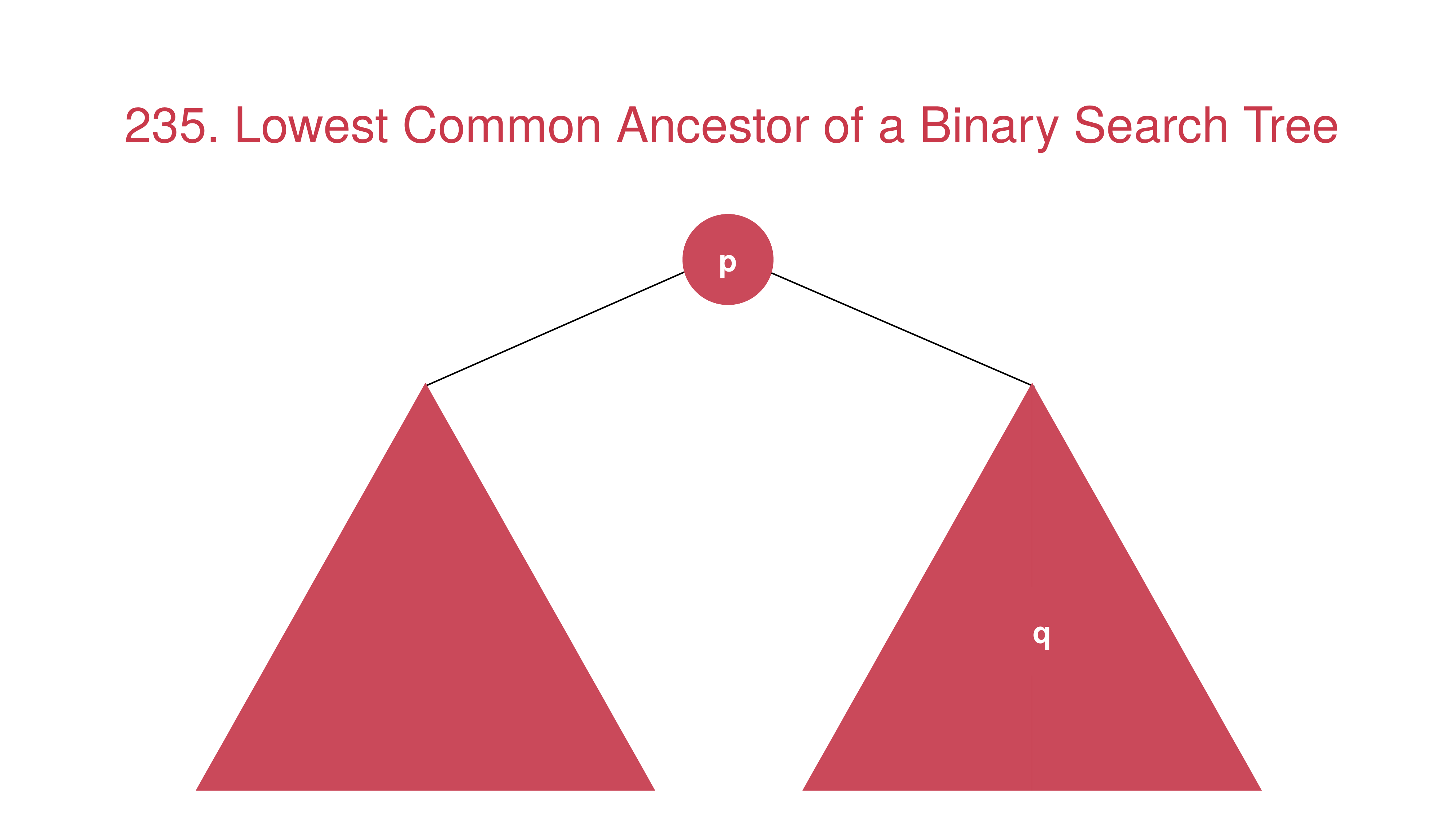

# 235. Lowest Common Ancestor of a Binary Search Tree
p

q